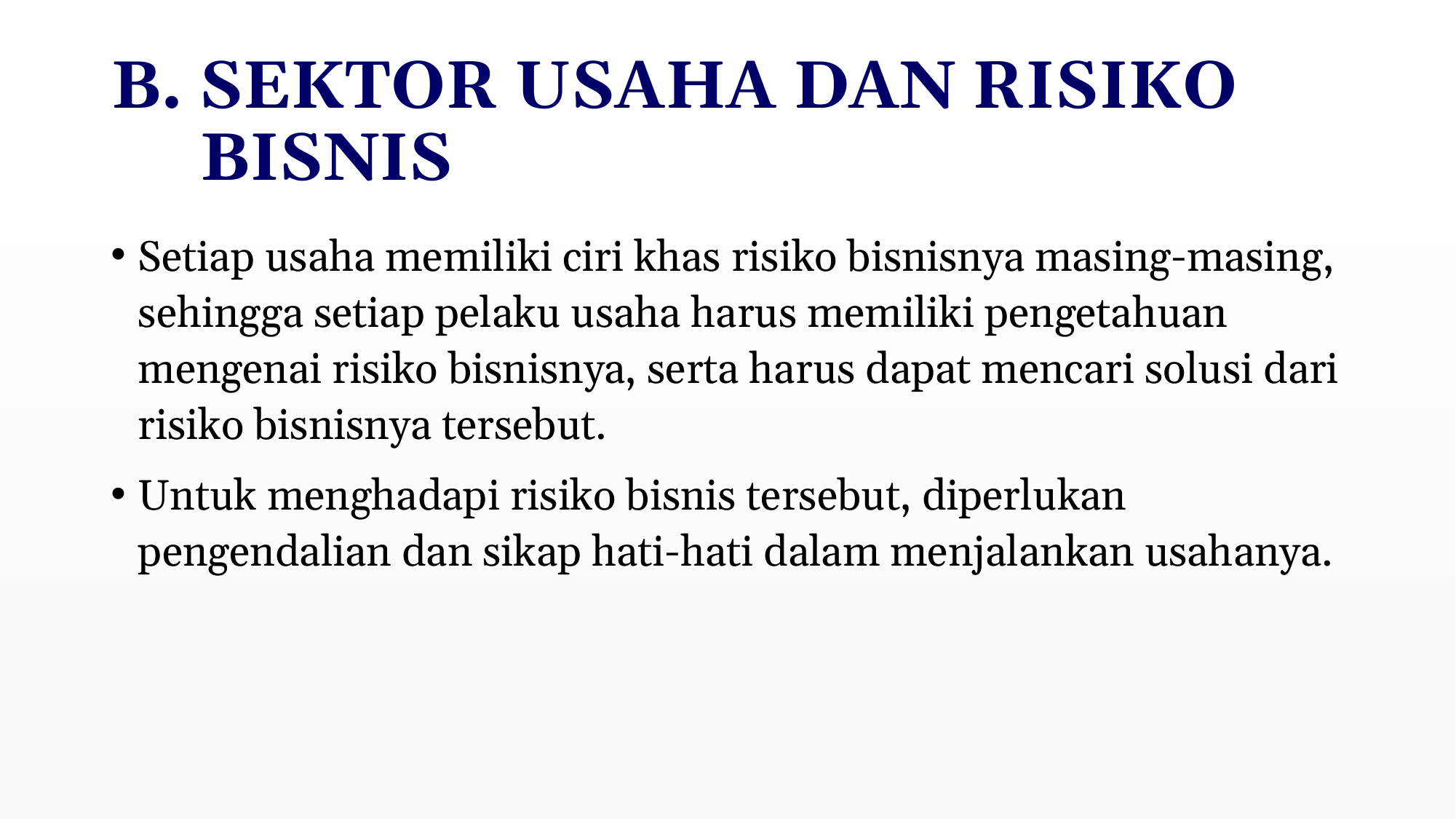

# SEKTOR USAHA DAN RISIKO BISNIS
Setiap usaha memiliki ciri khas risiko bisnisnya masing-masing, sehingga setiap pelaku usaha harus memiliki pengetahuan mengenai risiko bisnisnya, serta harus dapat mencari solusi dari risiko bisnisnya tersebut.
Untuk menghadapi risiko bisnis tersebut, diperlukan pengendalian dan sikap hati-hati dalam menjalankan usahanya.